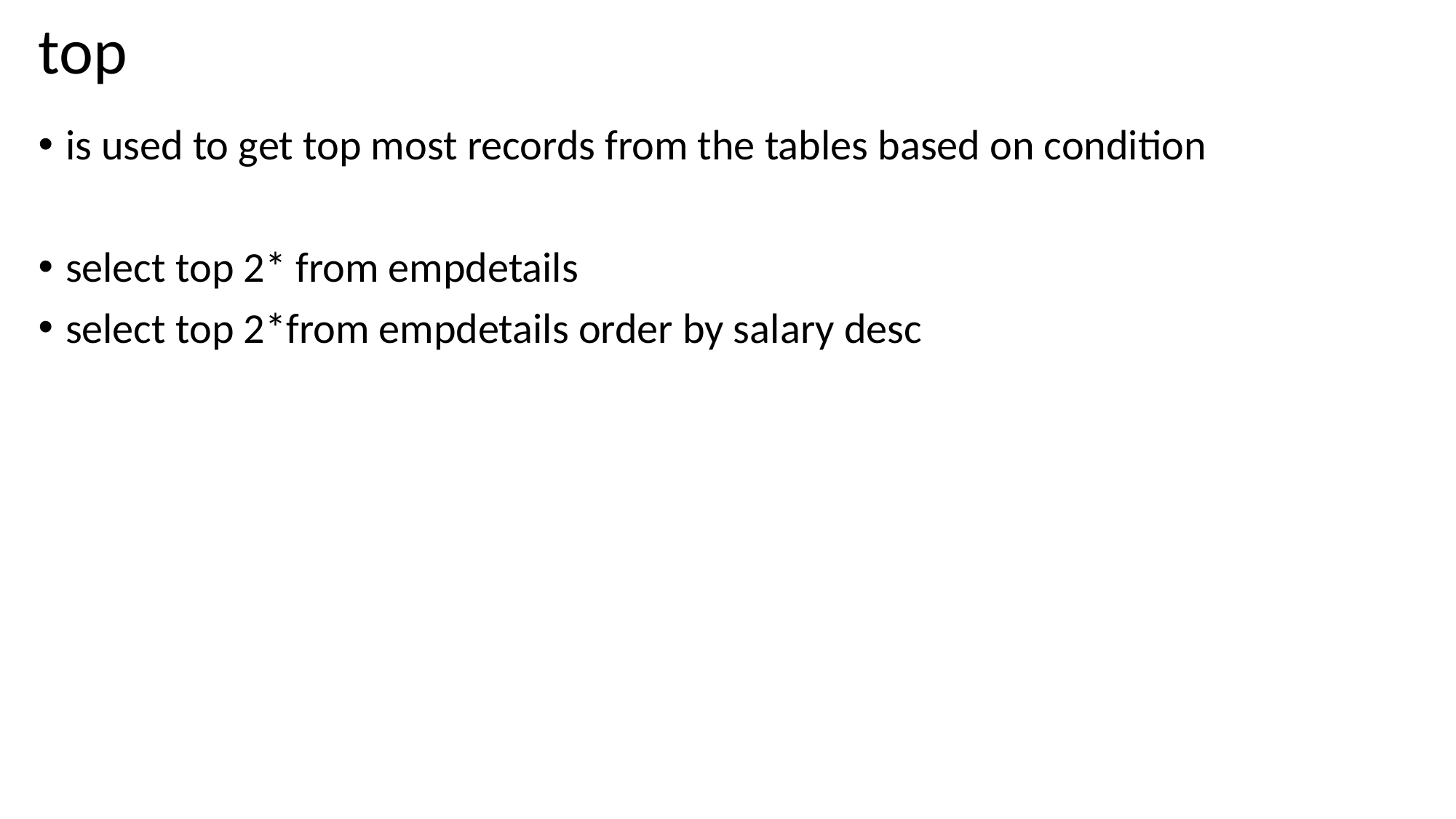

# top
is used to get top most records from the tables based on condition

select top 2* from empdetails
select top 2*from empdetails order by salary desc